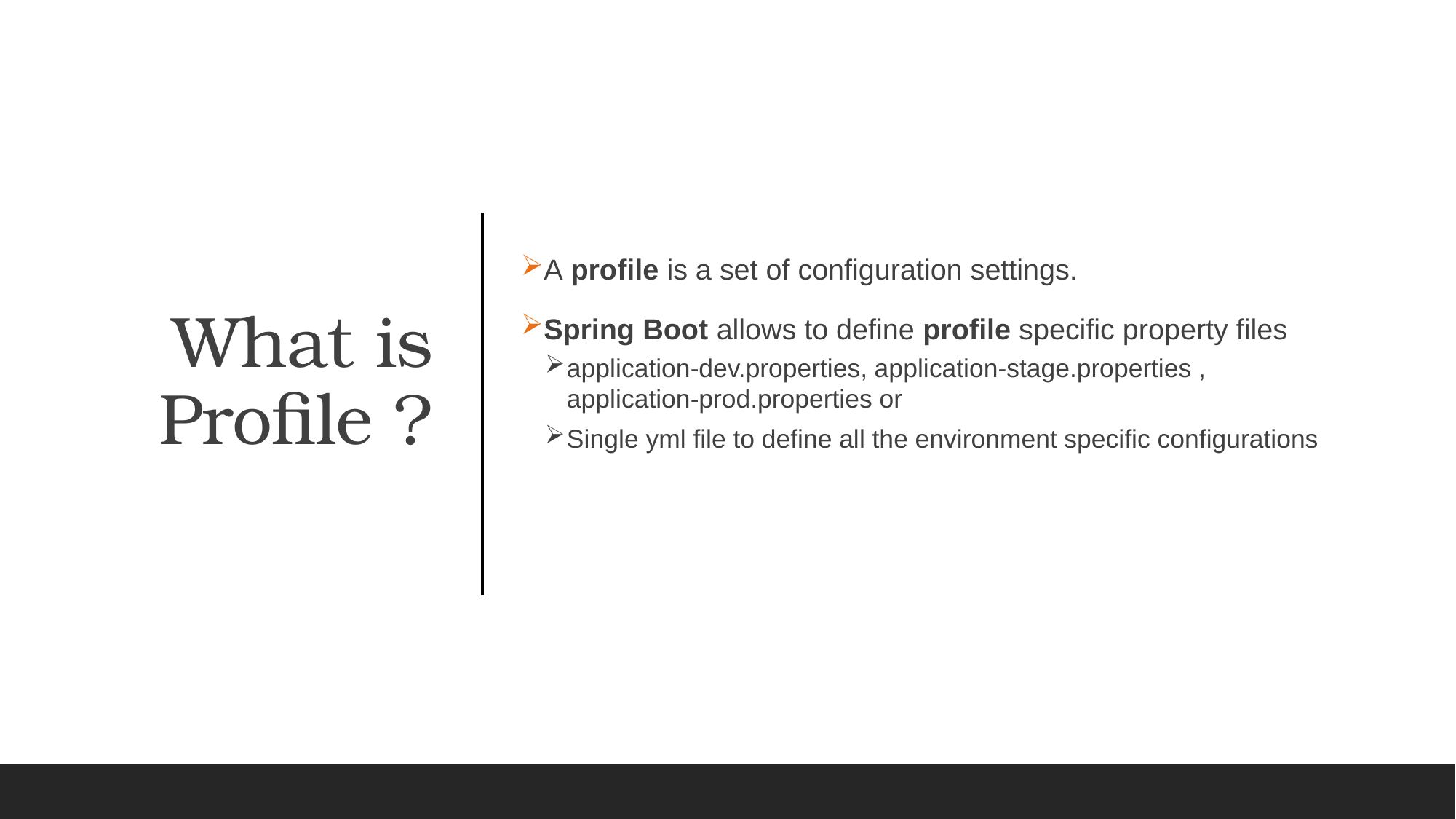

A profile is a set of configuration settings.
Spring Boot allows to define profile specific property files
application-dev.properties, application-stage.properties , application-prod.properties or
Single yml file to define all the environment specific configurations

# What is Profile ?